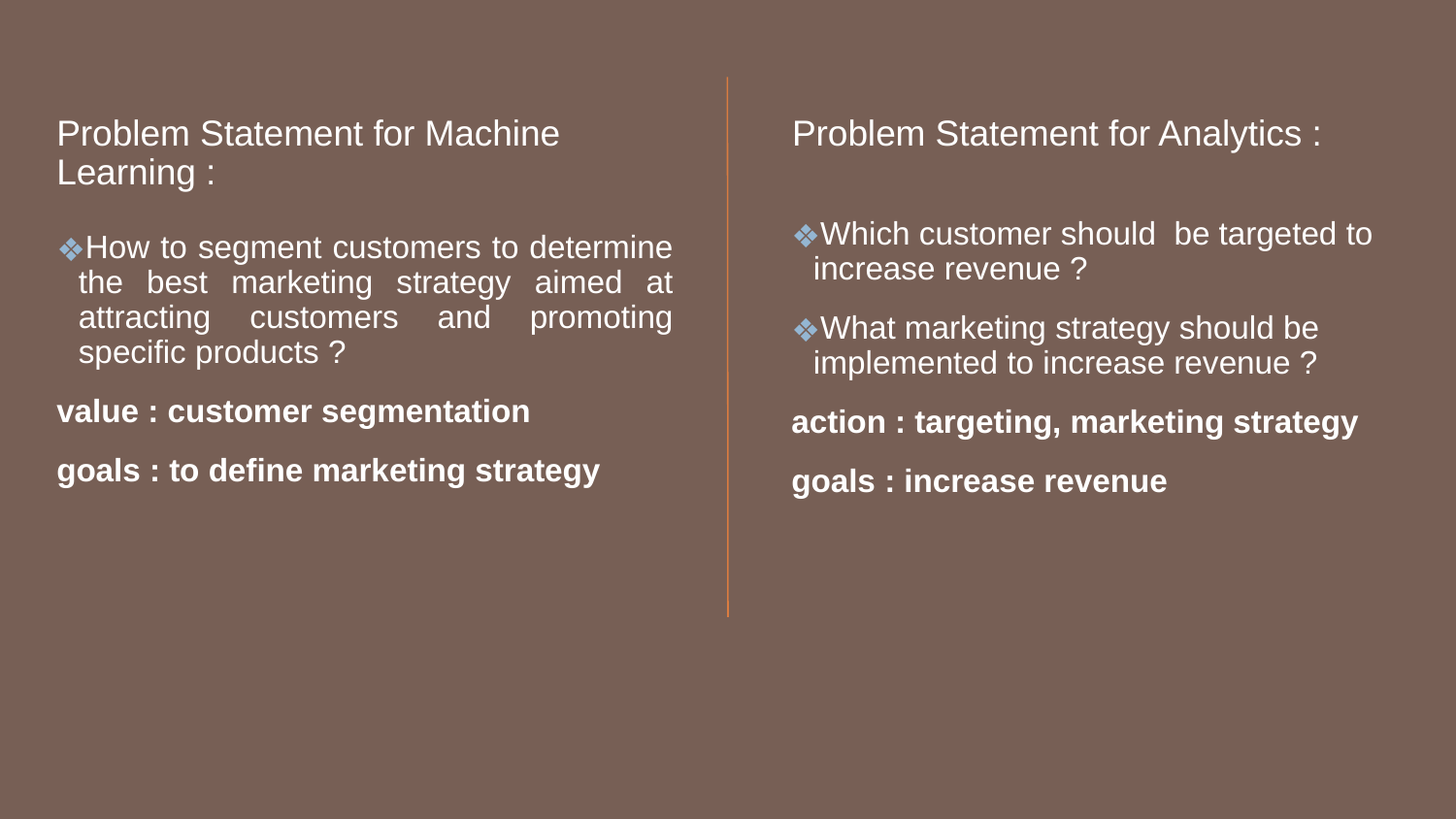

Problem Statement for Machine Learning :
Problem Statement for Analytics :
Which customer should  be targeted to increase revenue ?
What marketing strategy should be implemented to increase revenue ?
action : targeting, marketing strategy
goals : increase revenue
How to segment customers to determine the best marketing strategy aimed at attracting customers and promoting specific products ?
value : customer segmentation
goals : to define marketing strategy